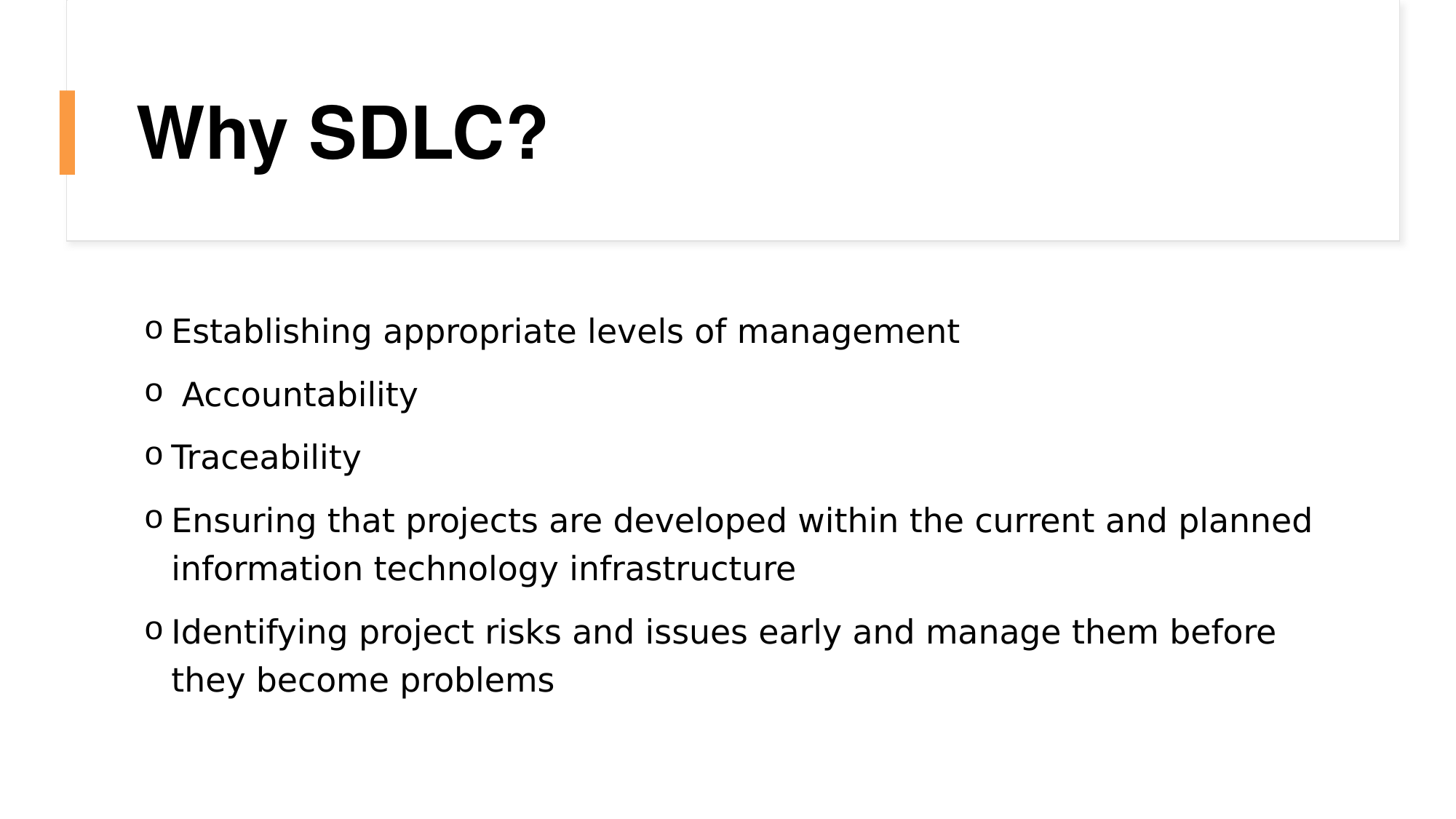

# Why SDLC?
Establishing appropriate levels of management
 Accountability
Traceability
Ensuring that projects are developed within the current and planned information technology infrastructure
Identifying project risks and issues early and manage them before they become problems